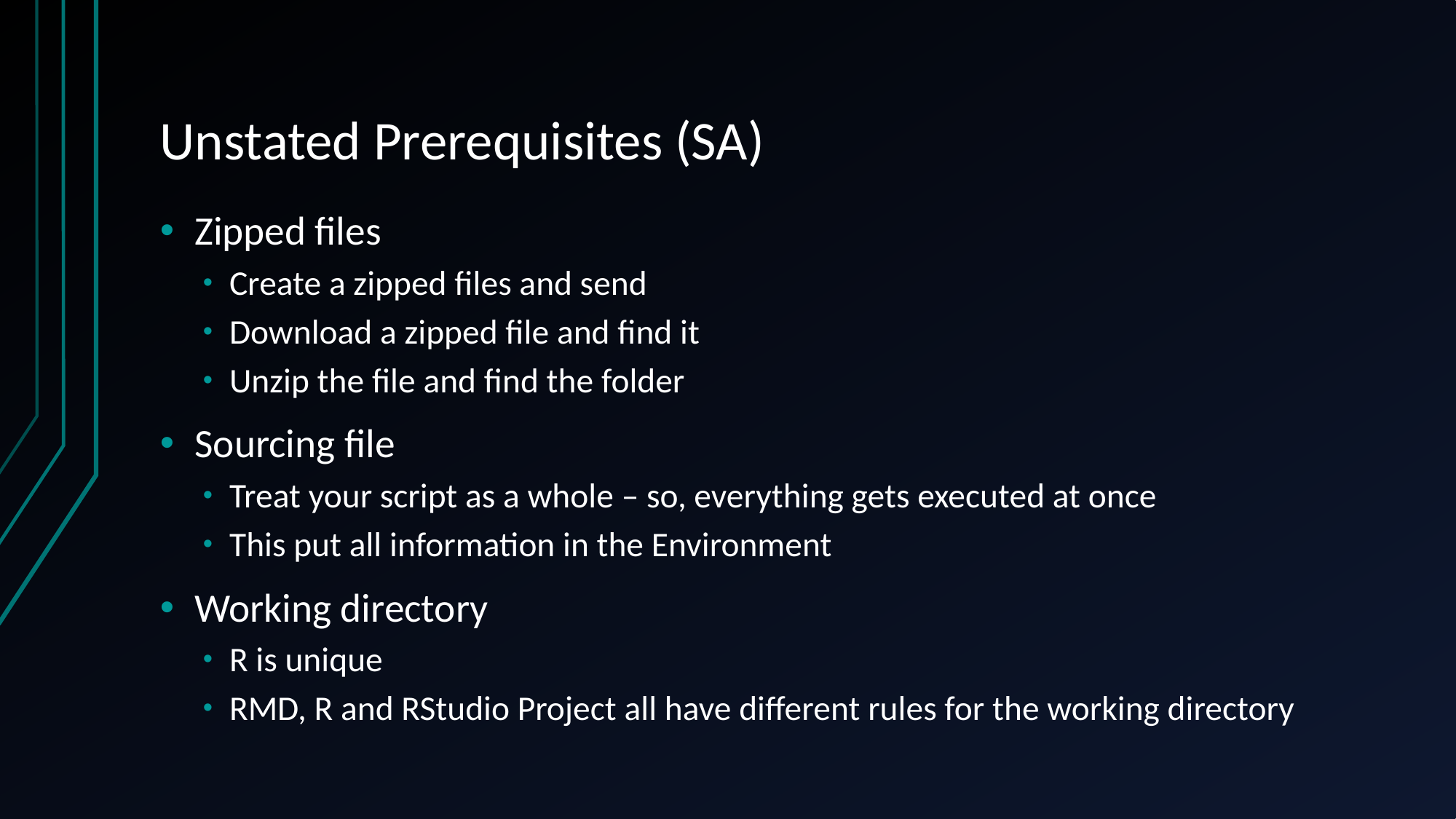

# Unstated Prerequisites (SA)
Zipped files
Create a zipped files and send
Download a zipped file and find it
Unzip the file and find the folder
Sourcing file
Treat your script as a whole – so, everything gets executed at once
This put all information in the Environment
Working directory
R is unique
RMD, R and RStudio Project all have different rules for the working directory